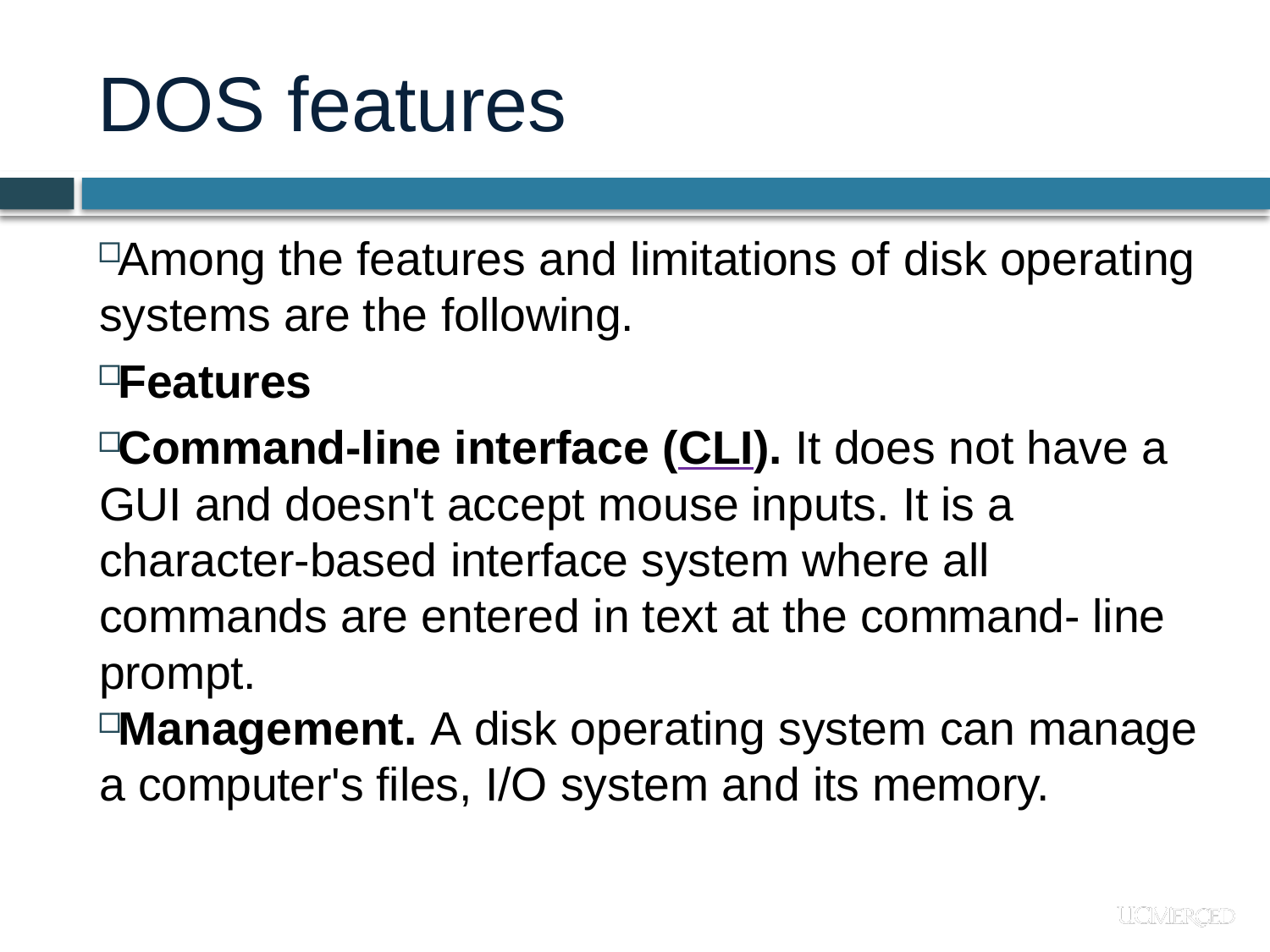

# DOS features
Among the features and limitations of disk operating systems are the following.
Features
Command-line interface (CLI). It does not have a GUI and doesn't accept mouse inputs. It is a character-based interface system where all commands are entered in text at the command- line prompt.
Management. A disk operating system can manage a computer's files, I/O system and its memory.